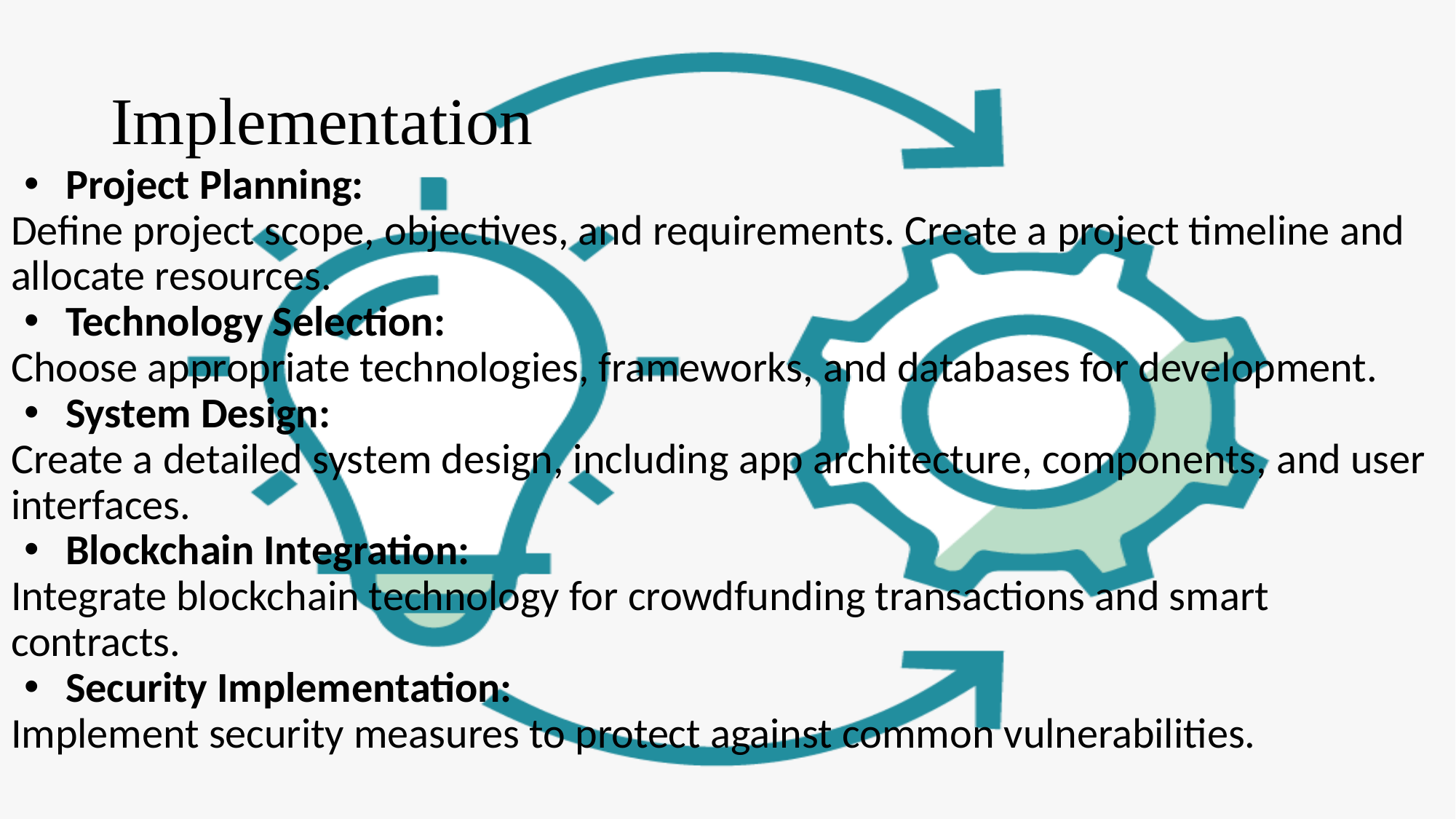

# Implementation
Project Planning:
Define project scope, objectives, and requirements. Create a project timeline and allocate resources.
Technology Selection:
Choose appropriate technologies, frameworks, and databases for development.
System Design:
Create a detailed system design, including app architecture, components, and user interfaces.
Blockchain Integration:
Integrate blockchain technology for crowdfunding transactions and smart contracts.
Security Implementation:
Implement security measures to protect against common vulnerabilities.